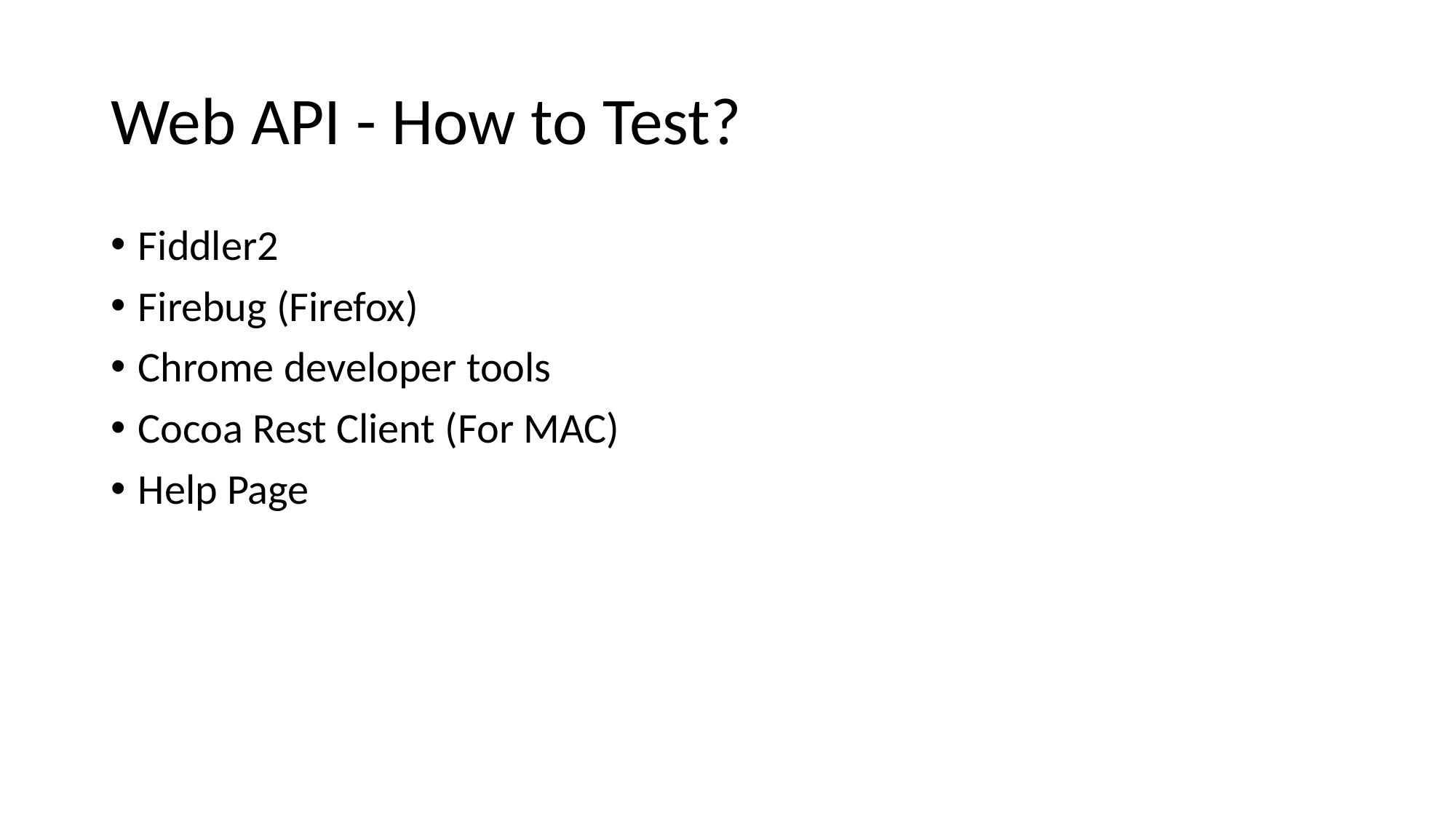

# Web API - How to Test?
Fiddler2
Firebug (Firefox)
Chrome developer tools
Cocoa Rest Client (For MAC)
Help Page